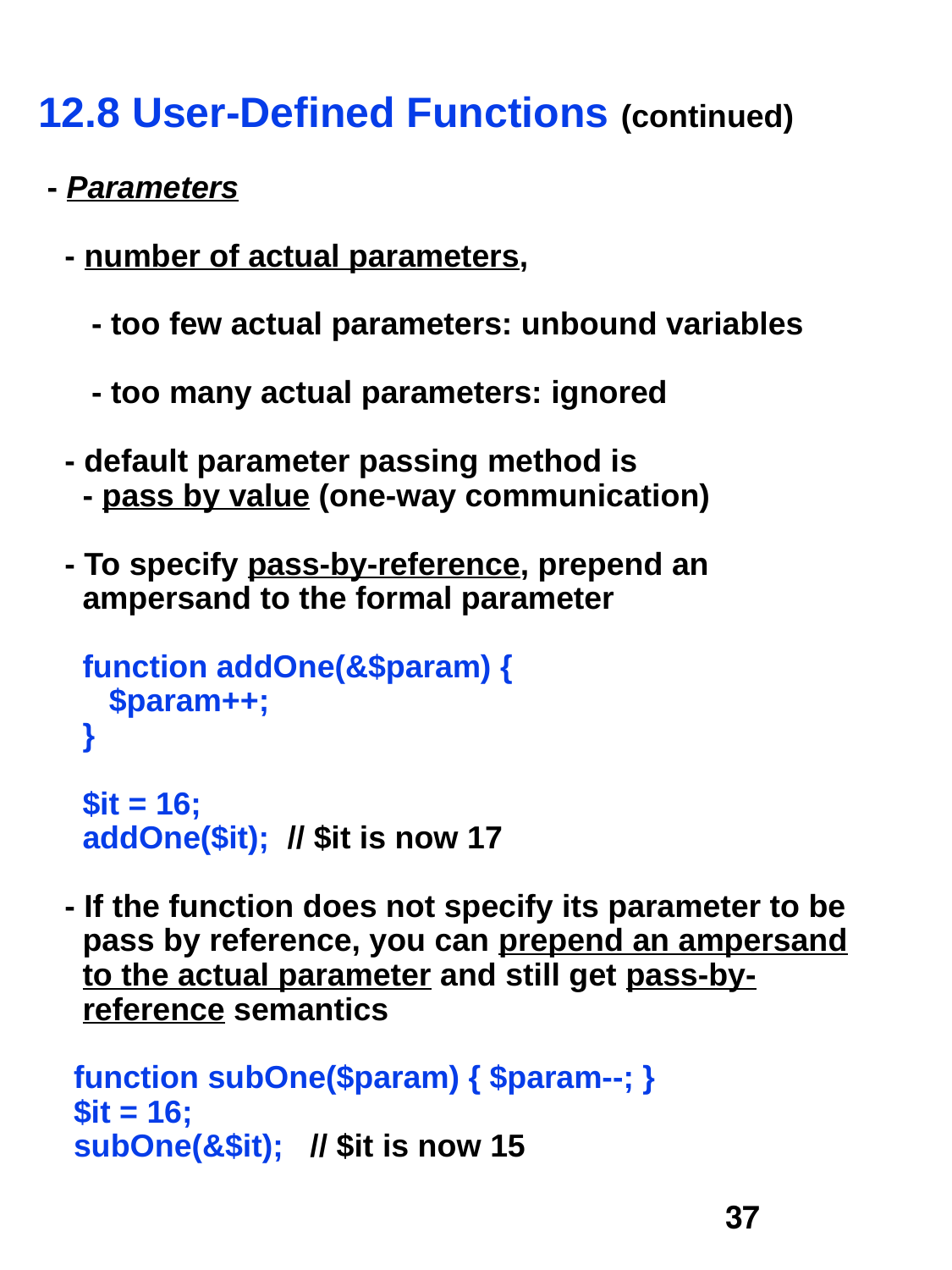

12.8 User-Defined Functions (continued)

 - Parameters

   - number of actual parameters,

      - too few actual parameters: unbound variables

      - too many actual parameters: ignored

   - default parameter passing method is
     - pass by value (one-way communication)

   - To specify pass-by-reference, prepend an
     ampersand to the formal parameter

     function addOne(&$param) {
        $param++;
     }

     $it = 16;
     addOne($it);  // $it is now 17

   - If the function does not specify its parameter to be
     pass by reference, you can prepend an ampersand
     to the actual parameter and still get pass-by-
     reference semantics

    function subOne($param) { $param--; }
    $it = 16;
    subOne(&$it);   // $it is now 15